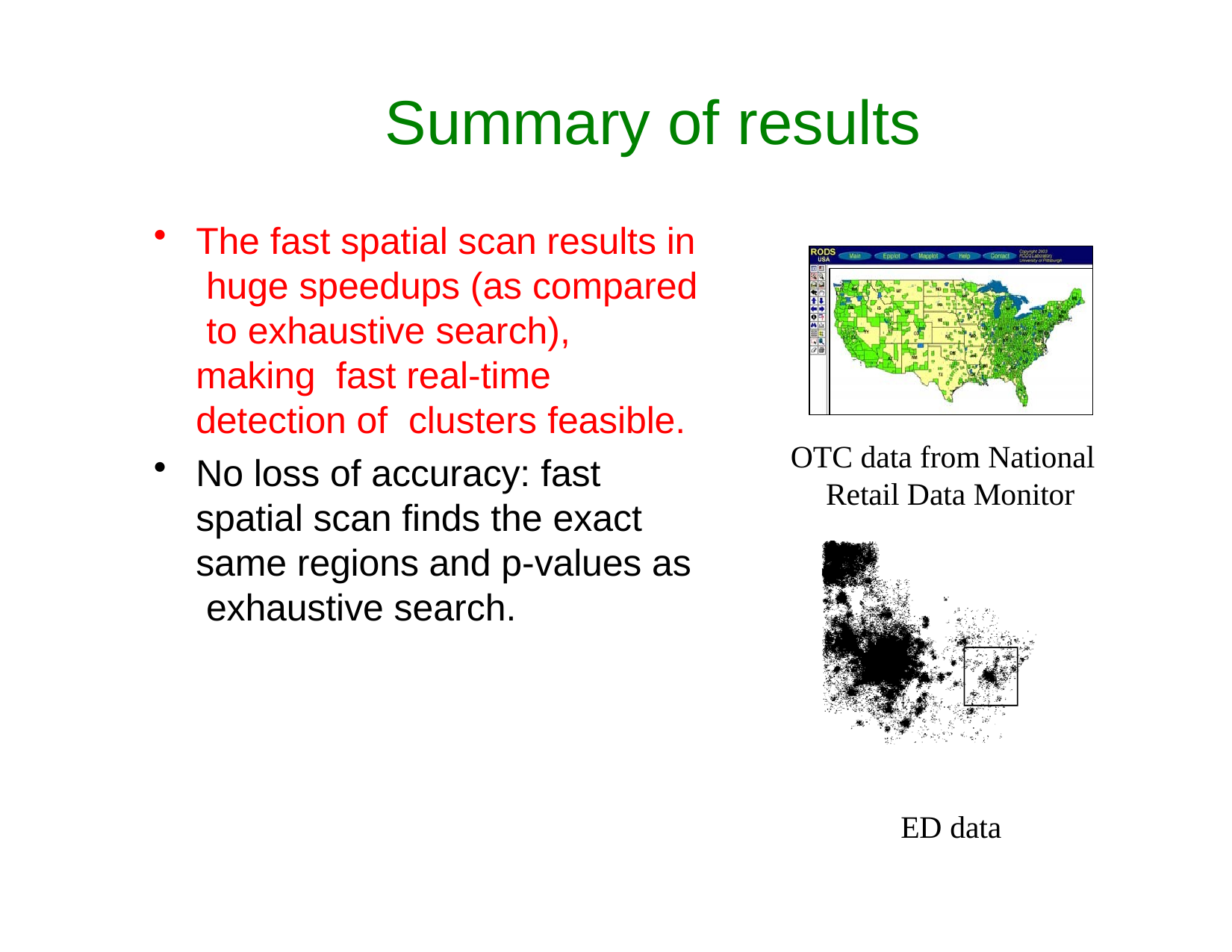

# Summary of results
The fast spatial scan results in  huge speedups (as compared  to exhaustive search), making  fast real-time detection of  clusters feasible.
No loss of accuracy: fast  spatial scan finds the exact  same regions and p-values as  exhaustive search.

OTC data from National  Retail Data Monitor

ED data